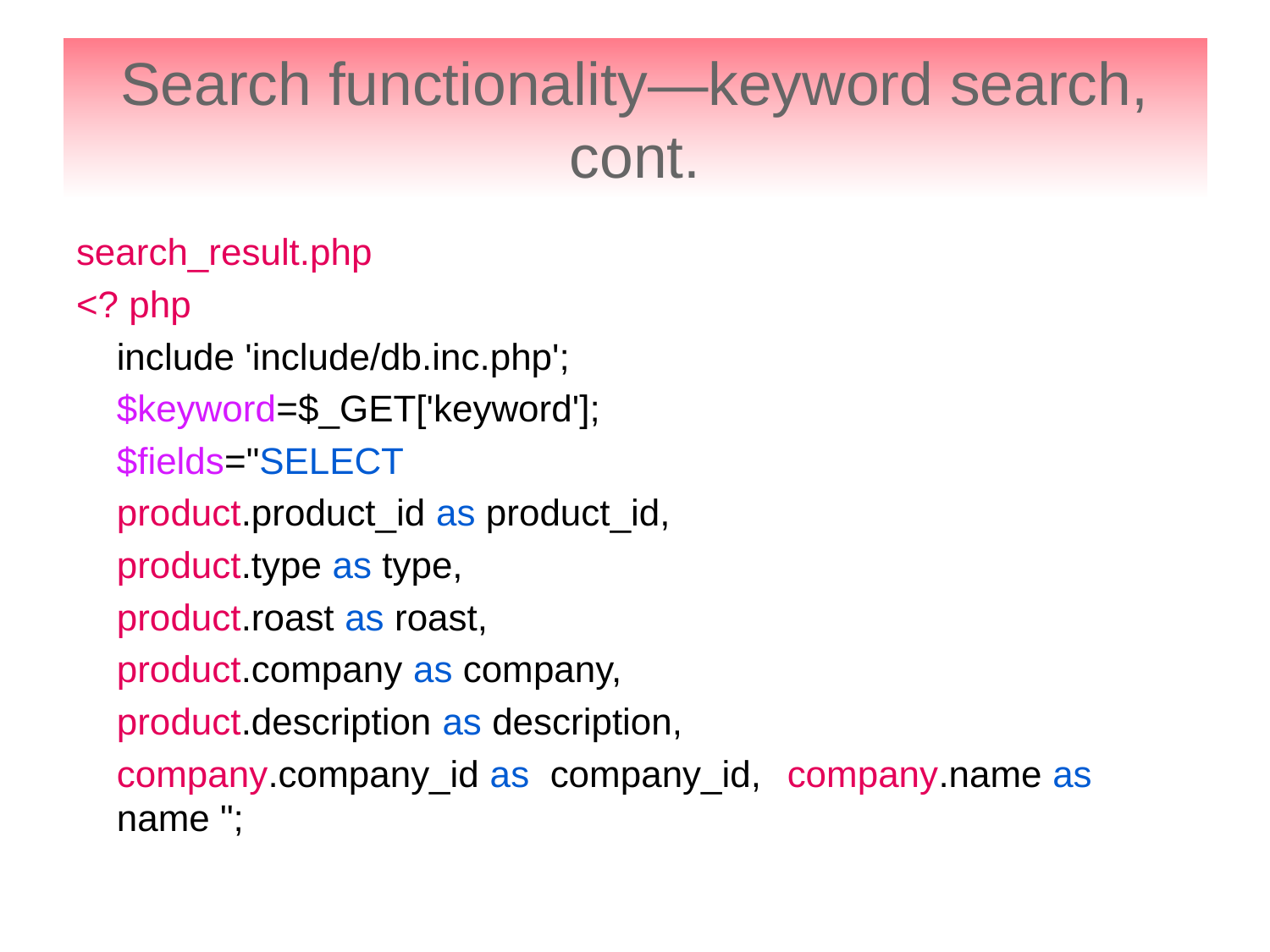

# Search functionality—keyword search, cont.
search_result.php
<? php
	include 'include/db.inc.php';
	$keyword=$_GET['keyword'];
	$fields="SELECT
			product.product_id as product_id,
			product.type as type,
			product.roast as roast,
			product.company as company,
			product.description as description,
			company.company_id as  company_id, 							company.name as  name ";